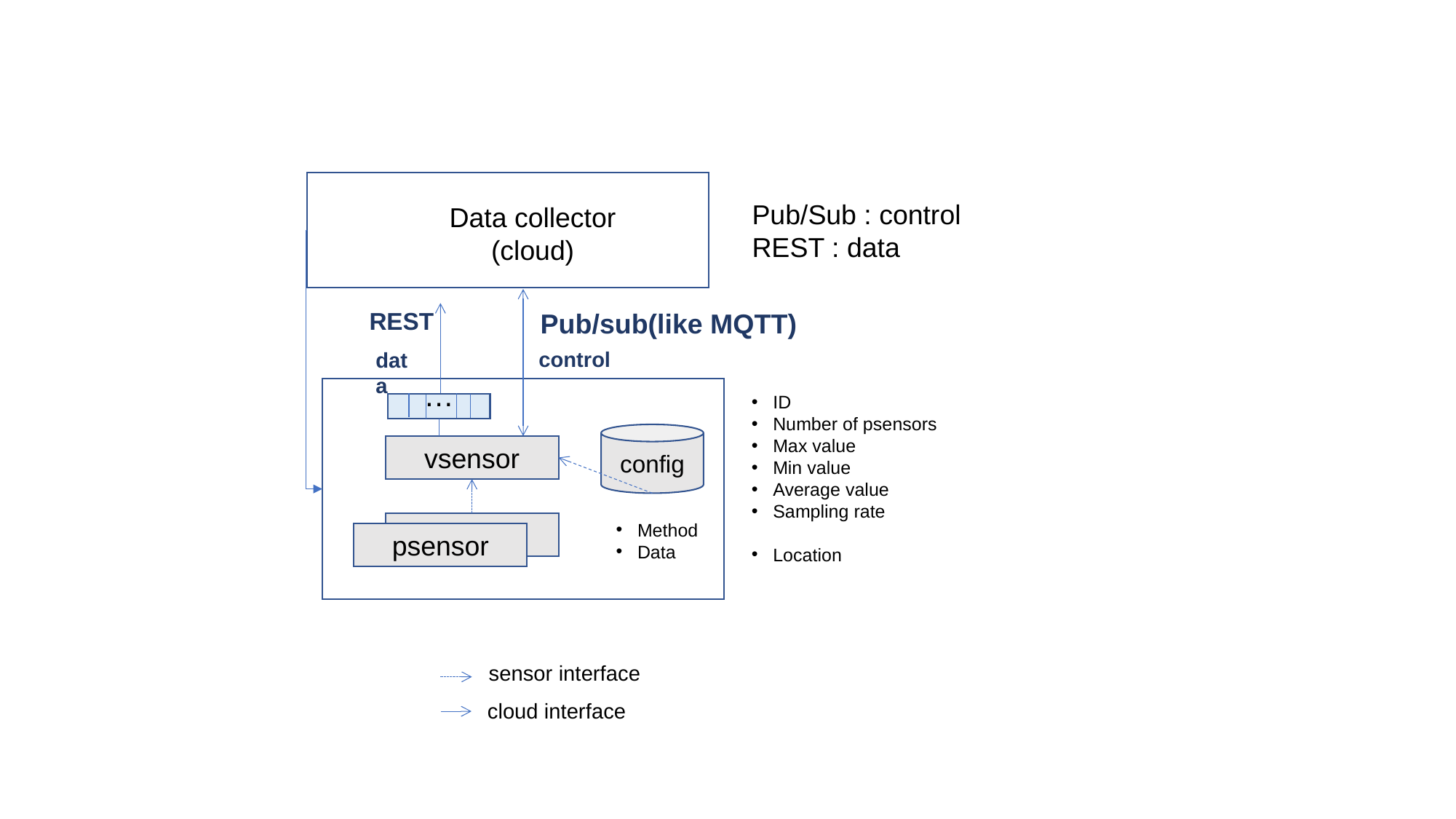

Pub/Sub : control
REST : data
Data collector
(cloud)
REST
Pub/sub(like MQTT)
control
data

ID
Number of psensors
Max value
Min value
Average value
Sampling rate

Location
…
config
vsensor
Method
Data

psensor
sensor interface
cloud interface